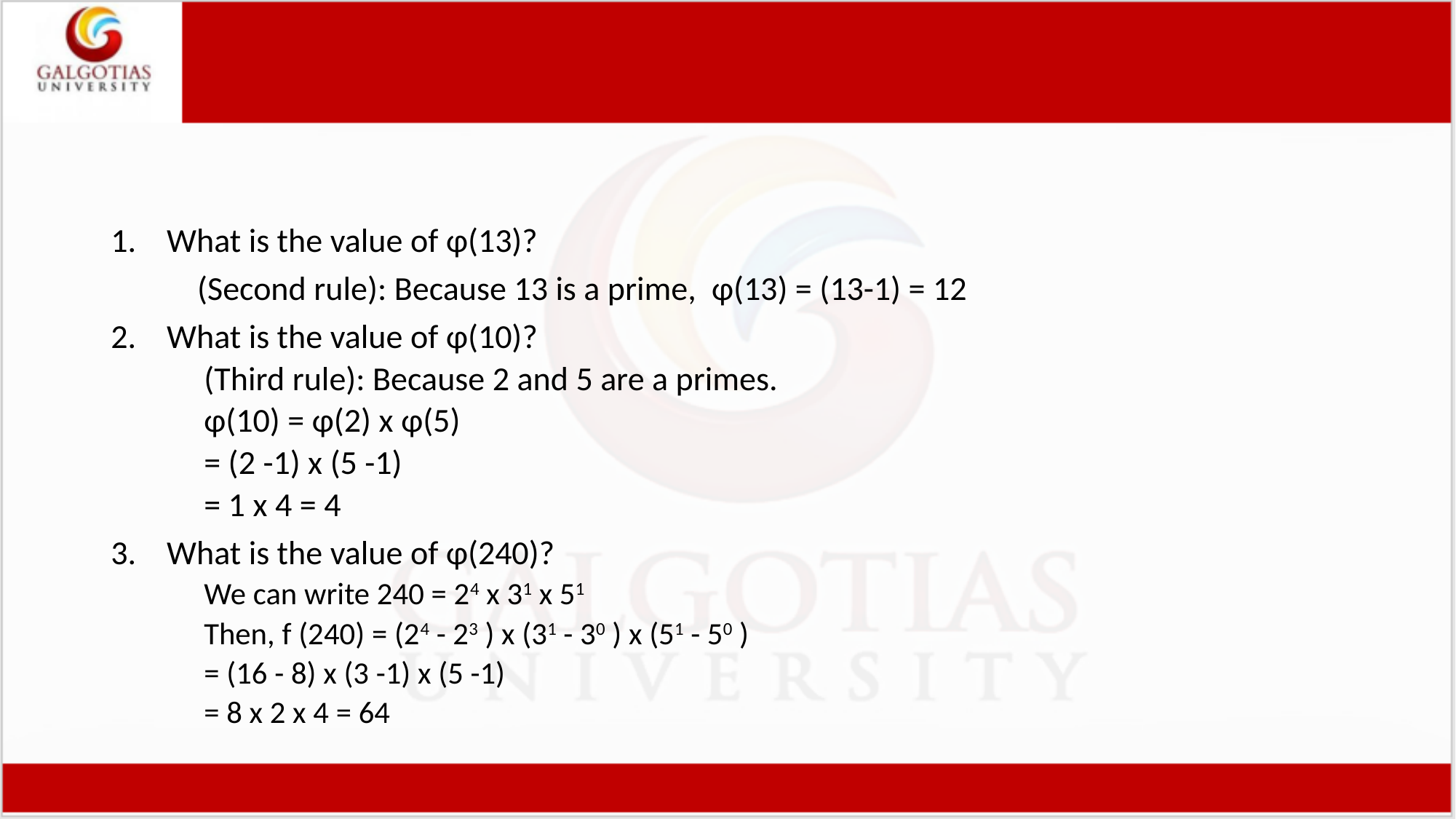

1.    What is the value of φ(13)?
	(Second rule): Because 13 is a prime,  φ(13) = (13-1) = 12
2.    What is the value of φ(10)?
(Third rule): Because 2 and 5 are a primes.
φ(10) = φ(2) x φ(5)
= (2 -1) x (5 -1)
= 1 x 4 = 4
3.    What is the value of φ(240)?
We can write 240 = 24 x 31 x 51
Then, f (240) = (24 - 23 ) x (31 - 30 ) x (51 - 50 )
= (16 - 8) x (3 -1) x (5 -1)
= 8 x 2 x 4 = 64